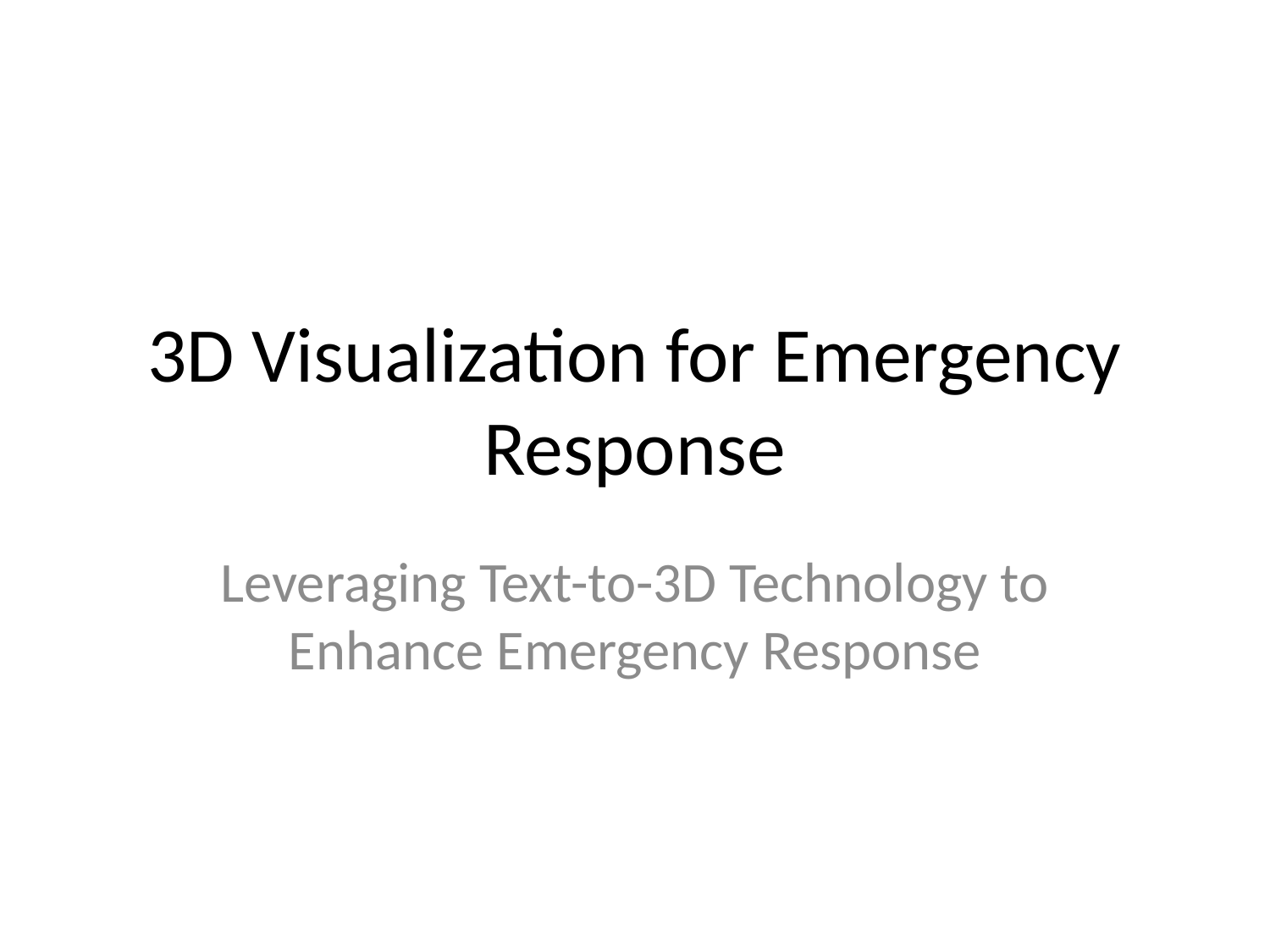

# 3D Visualization for Emergency Response
Leveraging Text-to-3D Technology to Enhance Emergency Response